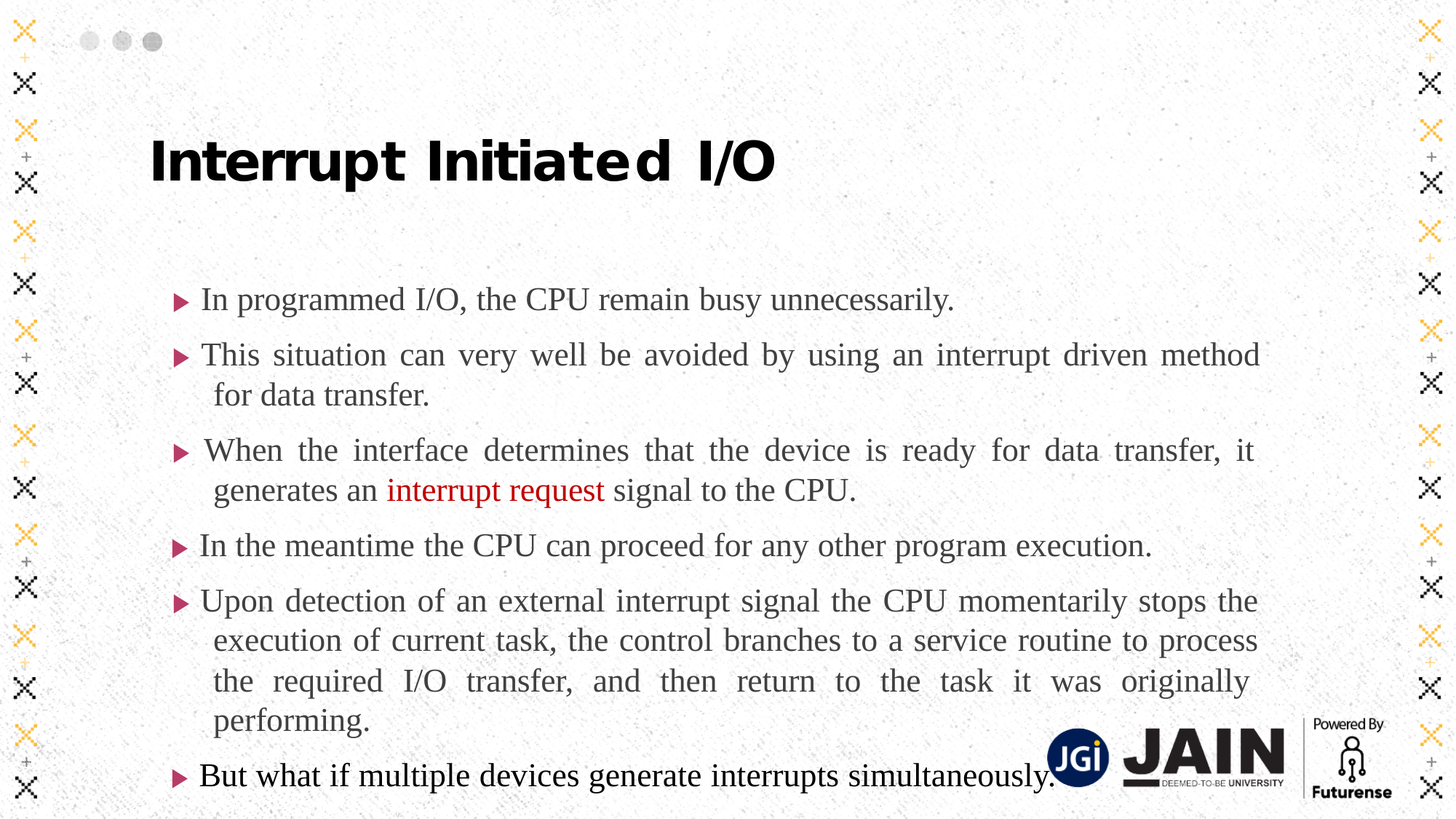

# Interrupt Initiated I/O
▶ In programmed I/O, the CPU remain busy unnecessarily.
▶ This situation can very well be avoided by using an interrupt driven method  for data transfer.
▶ When the interface determines that the device is ready for data transfer, it  generates an interrupt request signal to the CPU.
▶ In the meantime the CPU can proceed for any other program execution.
▶ Upon detection of an external interrupt signal the CPU momentarily stops the  execution of current task, the control branches to a service routine to process  the required I/O transfer, and then return to the task it was originally  performing.
▶ But what if multiple devices generate interrupts simultaneously.